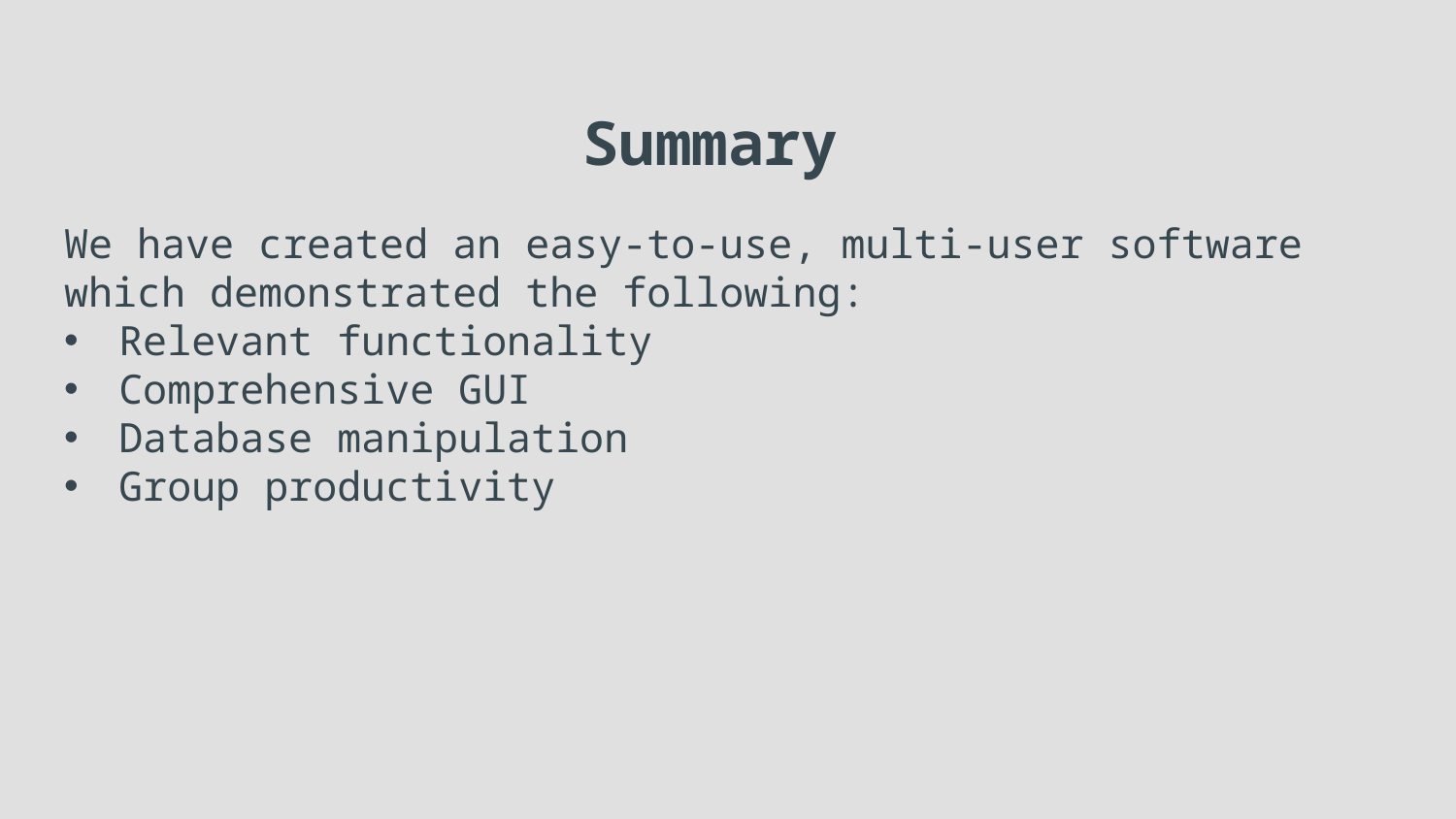

# Summary

We have created an easy-to-use, multi-user software which demonstrated the following:
Relevant functionality
Comprehensive GUI
Database manipulation
Group productivity